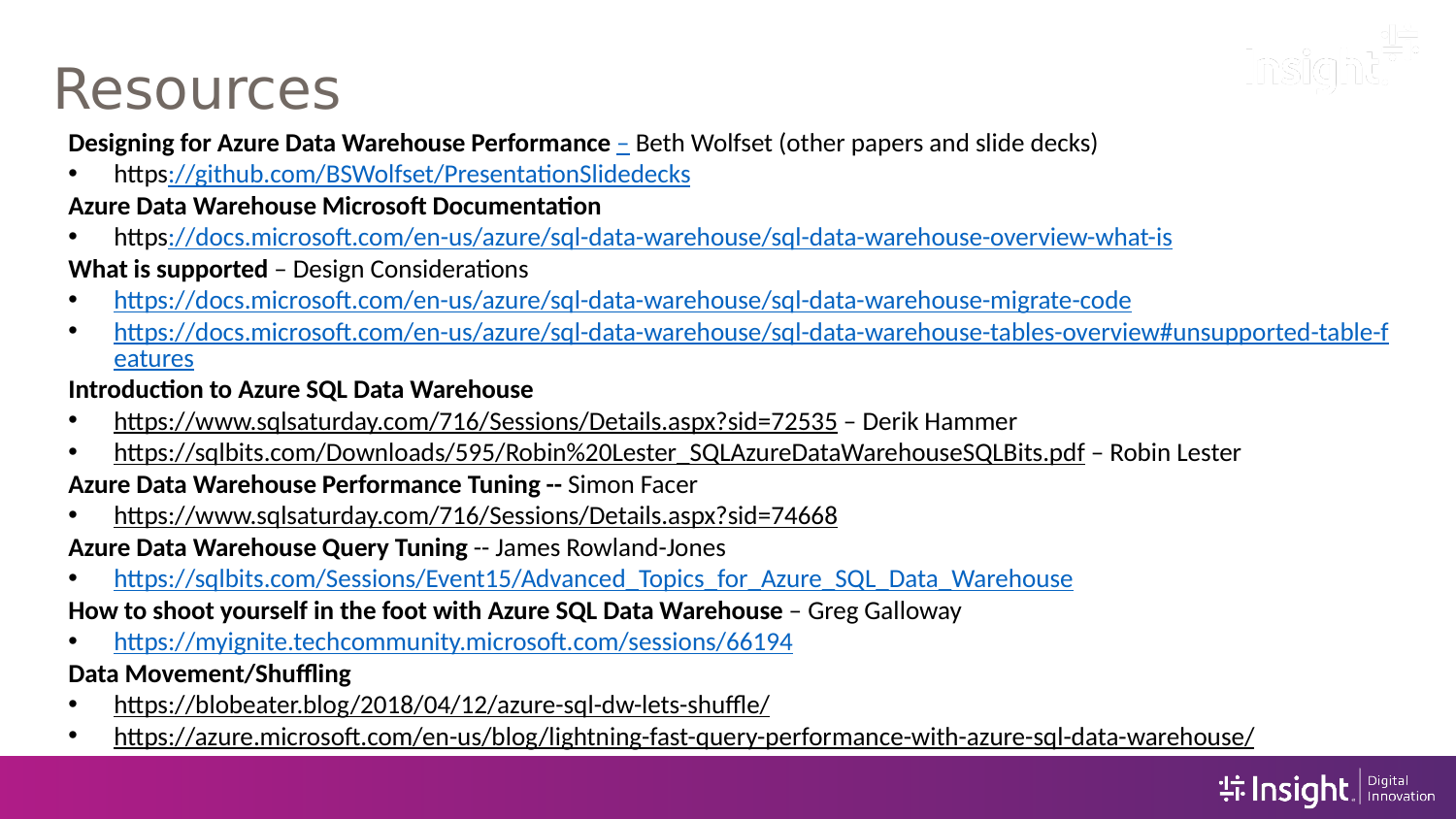

# Resources
Designing for Azure Data Warehouse Performance – Beth Wolfset (other papers and slide decks)
https://github.com/BSWolfset/PresentationSlidedecks
Azure Data Warehouse Microsoft Documentation
https://docs.microsoft.com/en-us/azure/sql-data-warehouse/sql-data-warehouse-overview-what-is
What is supported – Design Considerations
https://docs.microsoft.com/en-us/azure/sql-data-warehouse/sql-data-warehouse-migrate-code
https://docs.microsoft.com/en-us/azure/sql-data-warehouse/sql-data-warehouse-tables-overview#unsupported-table-features
Introduction to Azure SQL Data Warehouse
https://www.sqlsaturday.com/716/Sessions/Details.aspx?sid=72535 – Derik Hammer
https://sqlbits.com/Downloads/595/Robin%20Lester_SQLAzureDataWarehouseSQLBits.pdf – Robin Lester
Azure Data Warehouse Performance Tuning -- Simon Facer
https://www.sqlsaturday.com/716/Sessions/Details.aspx?sid=74668
Azure Data Warehouse Query Tuning -- James Rowland-Jones
https://sqlbits.com/Sessions/Event15/Advanced_Topics_for_Azure_SQL_Data_Warehouse
How to shoot yourself in the foot with Azure SQL Data Warehouse – Greg Galloway
https://myignite.techcommunity.microsoft.com/sessions/66194
Data Movement/Shuffling
https://blobeater.blog/2018/04/12/azure-sql-dw-lets-shuffle/
https://azure.microsoft.com/en-us/blog/lightning-fast-query-performance-with-azure-sql-data-warehouse/